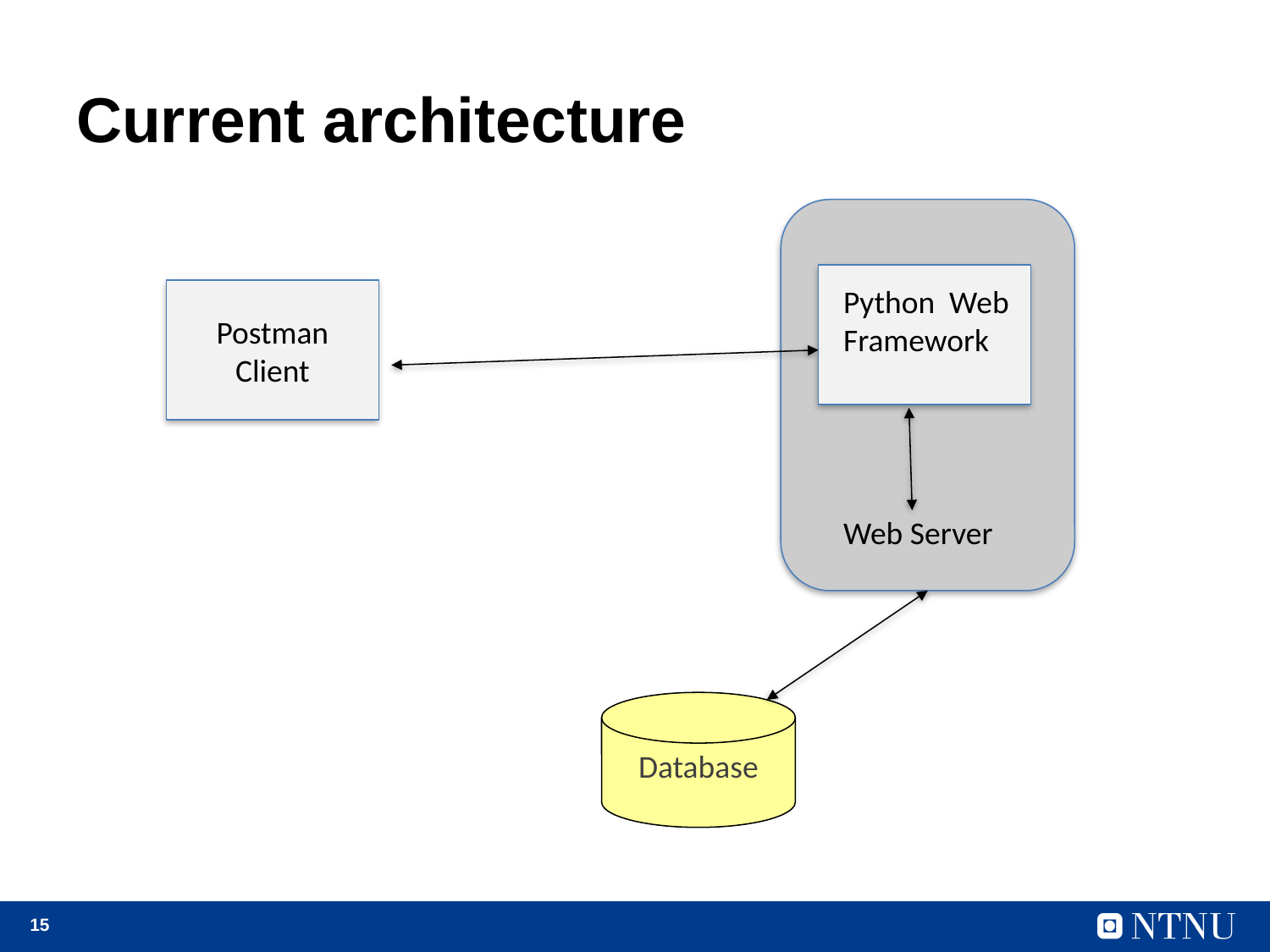

# Current architecture

Python  Web Framework
Postman Client
Web Server

Database